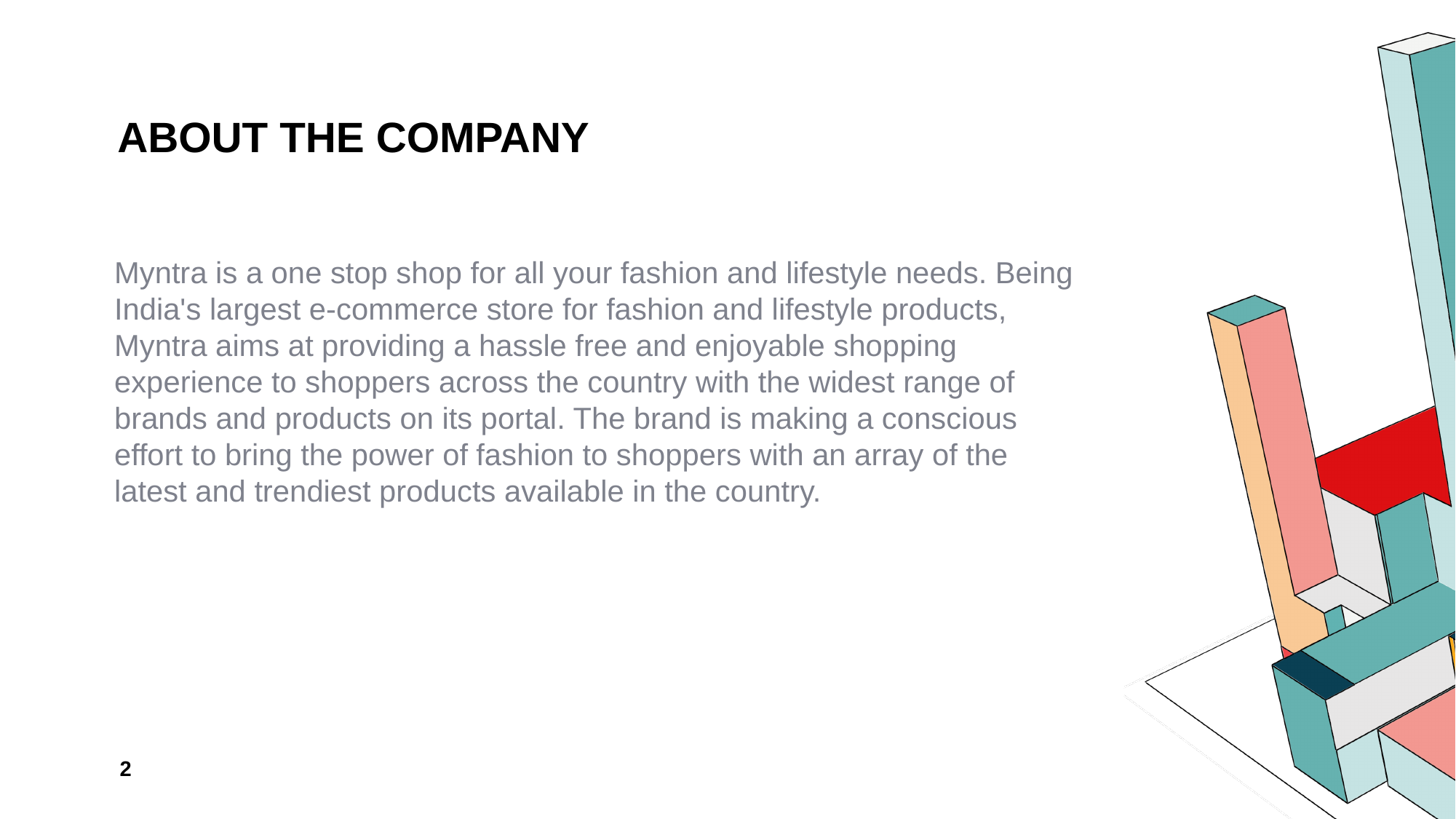

# About the company
Myntra is a one stop shop for all your fashion and lifestyle needs. Being India's largest e-commerce store for fashion and lifestyle products, Myntra aims at providing a hassle free and enjoyable shopping experience to shoppers across the country with the widest range of brands and products on its portal. The brand is making a conscious effort to bring the power of fashion to shoppers with an array of the latest and trendiest products available in the country.
2